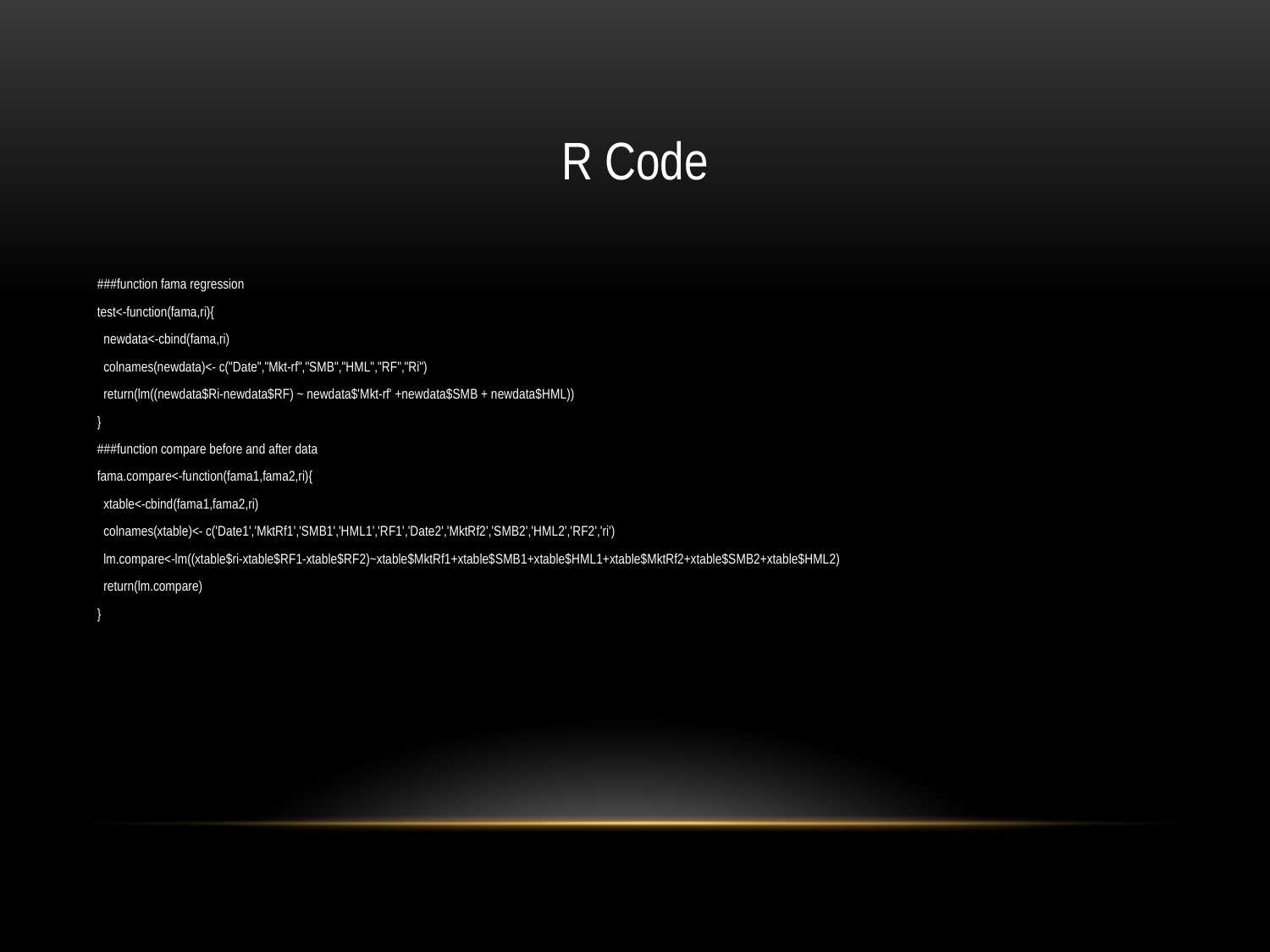

# R Code

###function fama regression
test<-function(fama,ri){
  newdata<-cbind(fama,ri)
  colnames(newdata)<- c("Date","Mkt-rf","SMB","HML","RF","Ri")
  return(lm((newdata$Ri-newdata$RF) ~ newdata$'Mkt-rf' +newdata$SMB + newdata$HML))
}
###function compare before and after data
fama.compare<-function(fama1,fama2,ri){
  xtable<-cbind(fama1,fama2,ri)
  colnames(xtable)<- c('Date1','MktRf1','SMB1','HML1','RF1','Date2','MktRf2','SMB2','HML2','RF2','ri')
  lm.compare<-lm((xtable$ri-xtable$RF1-xtable$RF2)~xtable$MktRf1+xtable$SMB1+xtable$HML1+xtable$MktRf2+xtable$SMB2+xtable$HML2)
  return(lm.compare)
}